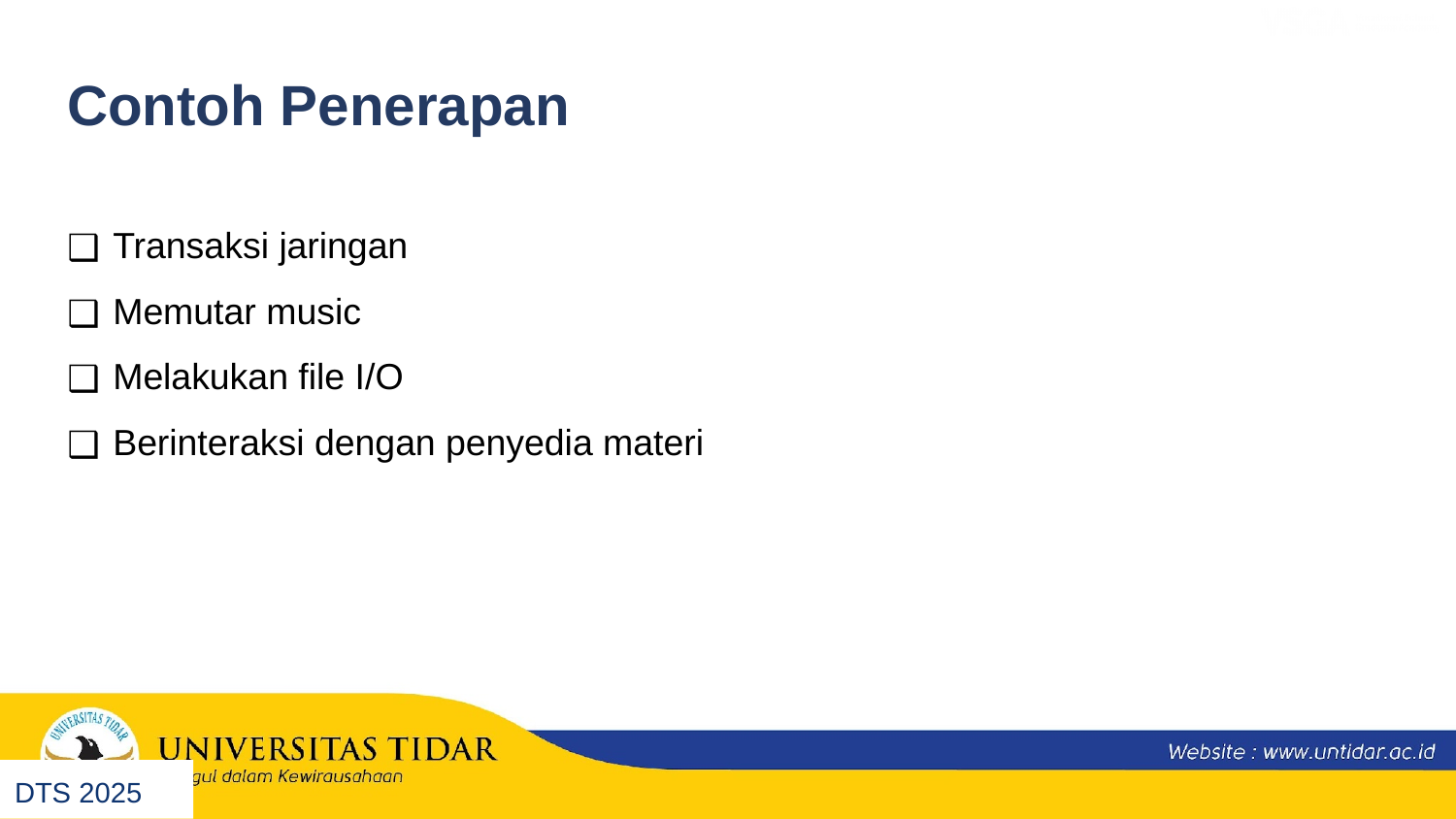

Contoh Penerapan
Transaksi jaringan
Memutar music
Melakukan file I/O
Berinteraksi dengan penyedia materi

DTS 2025